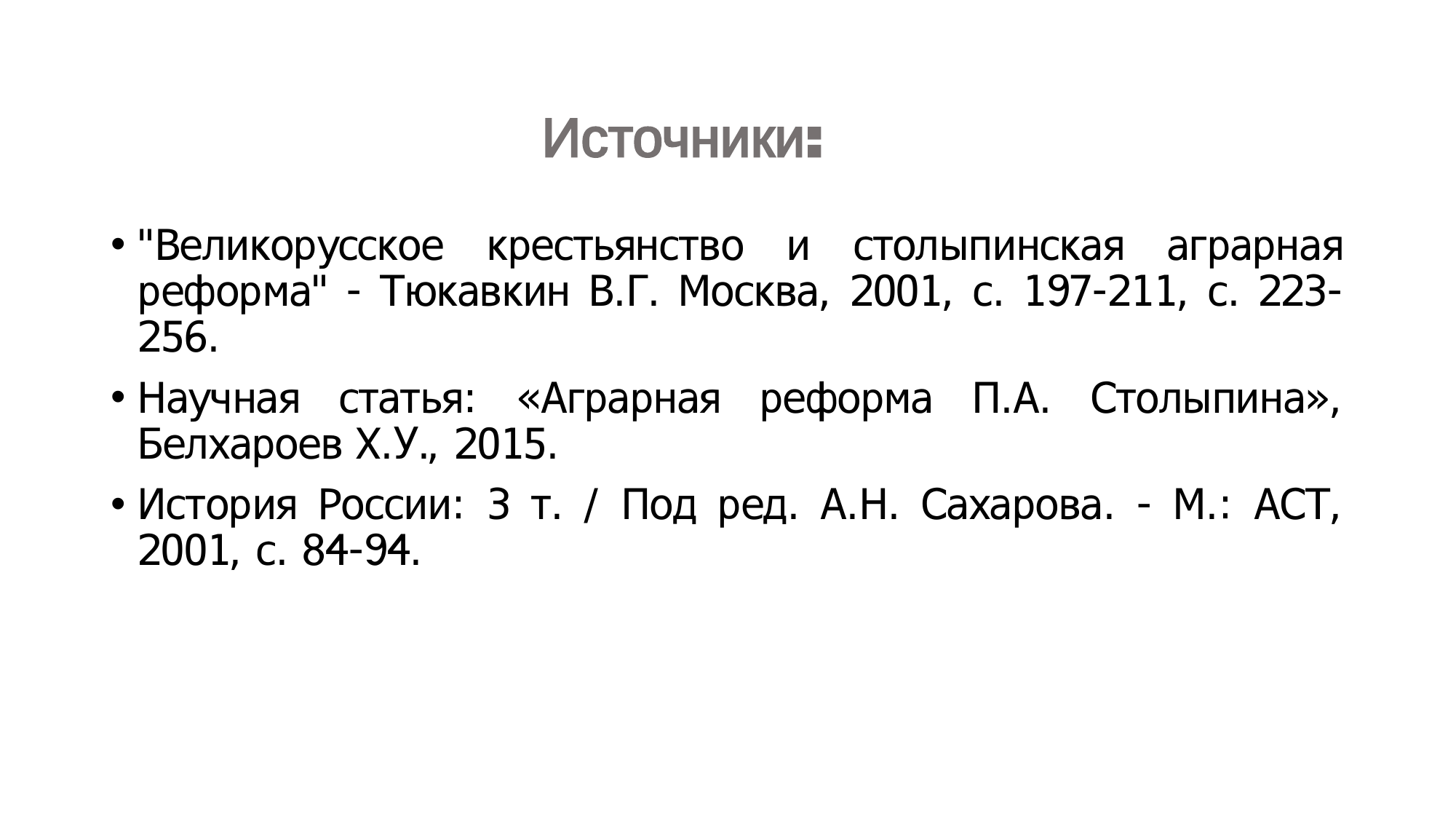

# Источники:
"Великорусское крестьянство и столыпинская аграрная реформа" - Тюкавкин В.Г. Москва, 2001, с. 197-211, с. 223-256.
Научная статья: «Аграрная реформа П.А. Столыпина», Белхароев Х.У., 2015.
История России: 3 т. / Под ред. А.Н. Сахарова. - М.: АСТ, 2001, с. 84-94.